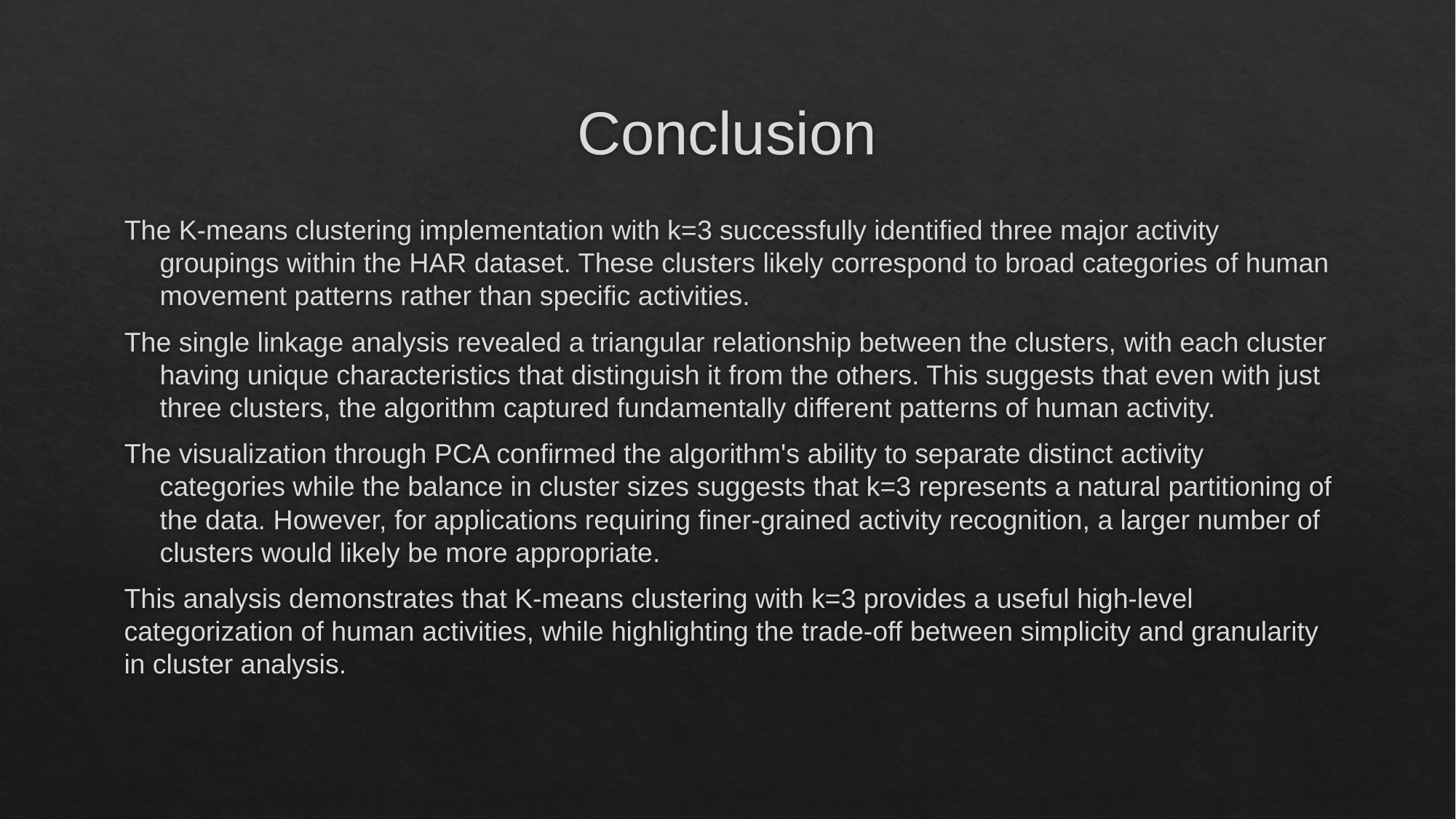

# Conclusion
The K-means clustering implementation with k=3 successfully identified three major activity groupings within the HAR dataset. These clusters likely correspond to broad categories of human movement patterns rather than specific activities.
The single linkage analysis revealed a triangular relationship between the clusters, with each cluster having unique characteristics that distinguish it from the others. This suggests that even with just three clusters, the algorithm captured fundamentally different patterns of human activity.
The visualization through PCA confirmed the algorithm's ability to separate distinct activity categories while the balance in cluster sizes suggests that k=3 represents a natural partitioning of the data. However, for applications requiring finer-grained activity recognition, a larger number of clusters would likely be more appropriate.
This analysis demonstrates that K-means clustering with k=3 provides a useful high-level categorization of human activities, while highlighting the trade-off between simplicity and granularity in cluster analysis.